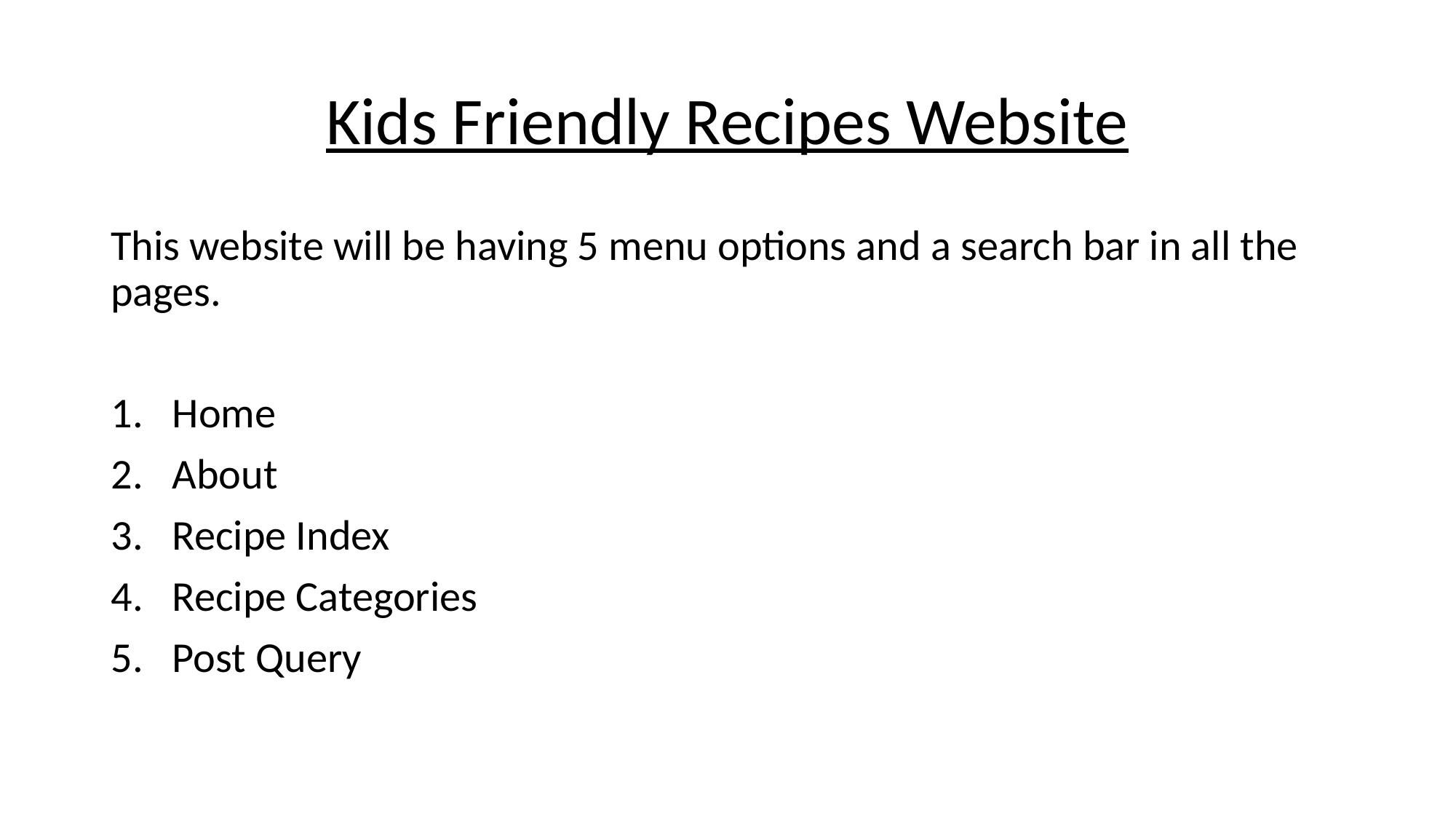

# Kids Friendly Recipes Website
This website will be having 5 menu options and a search bar in all the pages.

Home
About
Recipe Index
Recipe Categories
Post Query